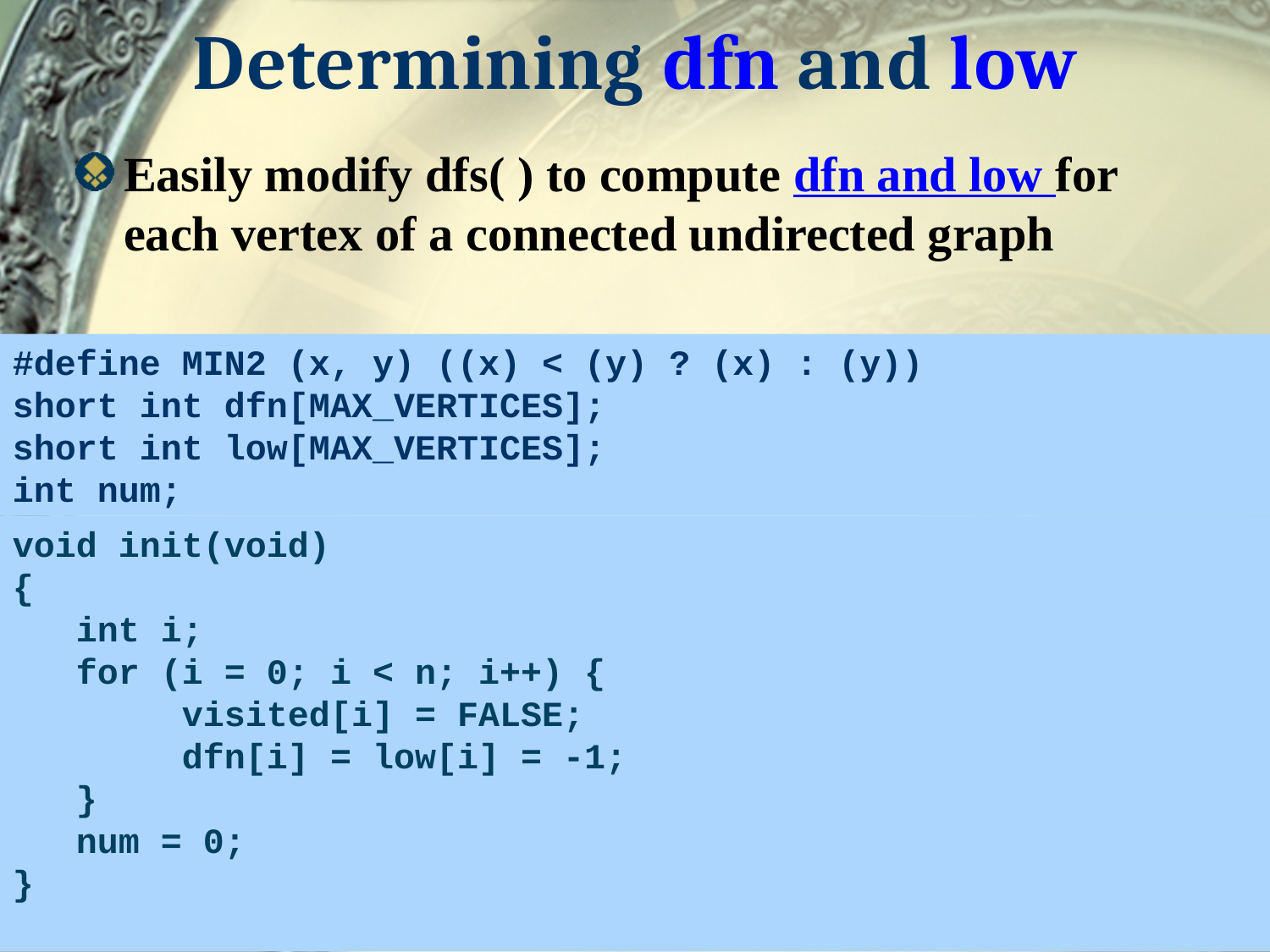

# Determining dfn and low
Easily modify dfs( ) to compute dfn and low for each vertex of a connected undirected graph
#define MIN2 (x, y) ((x) < (y) ? (x) : (y))
short int dfn[MAX_VERTICES];
short int low[MAX_VERTICES];
int num;
void init(void)
{
   int i;
   for (i = 0; i < n; i++) {
        visited[i] = FALSE;
        dfn[i] = low[i] = -1;
   }
   num = 0;
}
54